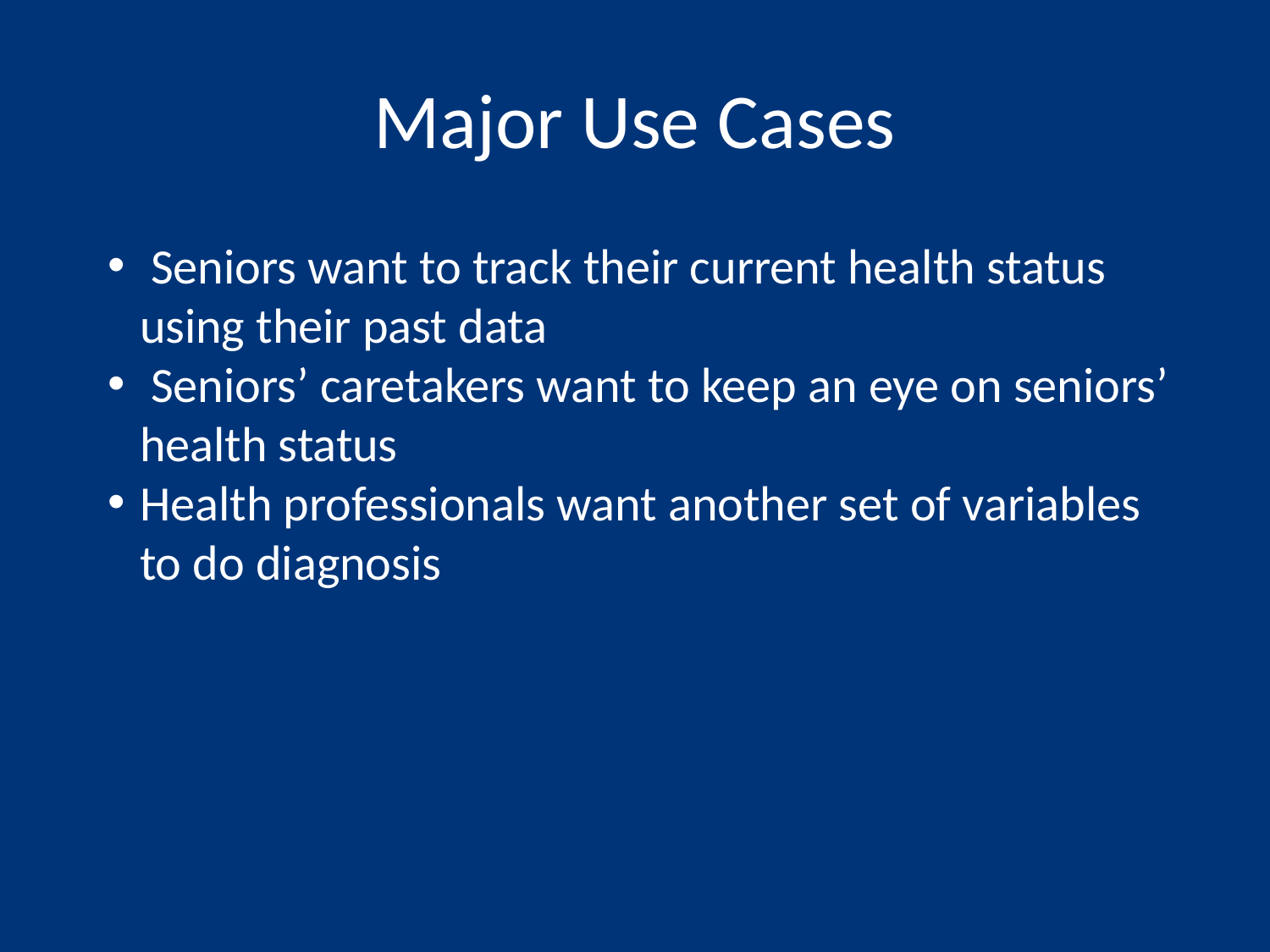

# Major Use Cases
 Seniors want to track their current health status using their past data
 Seniors’ caretakers want to keep an eye on seniors’ health status
Health professionals want another set of variables to do diagnosis